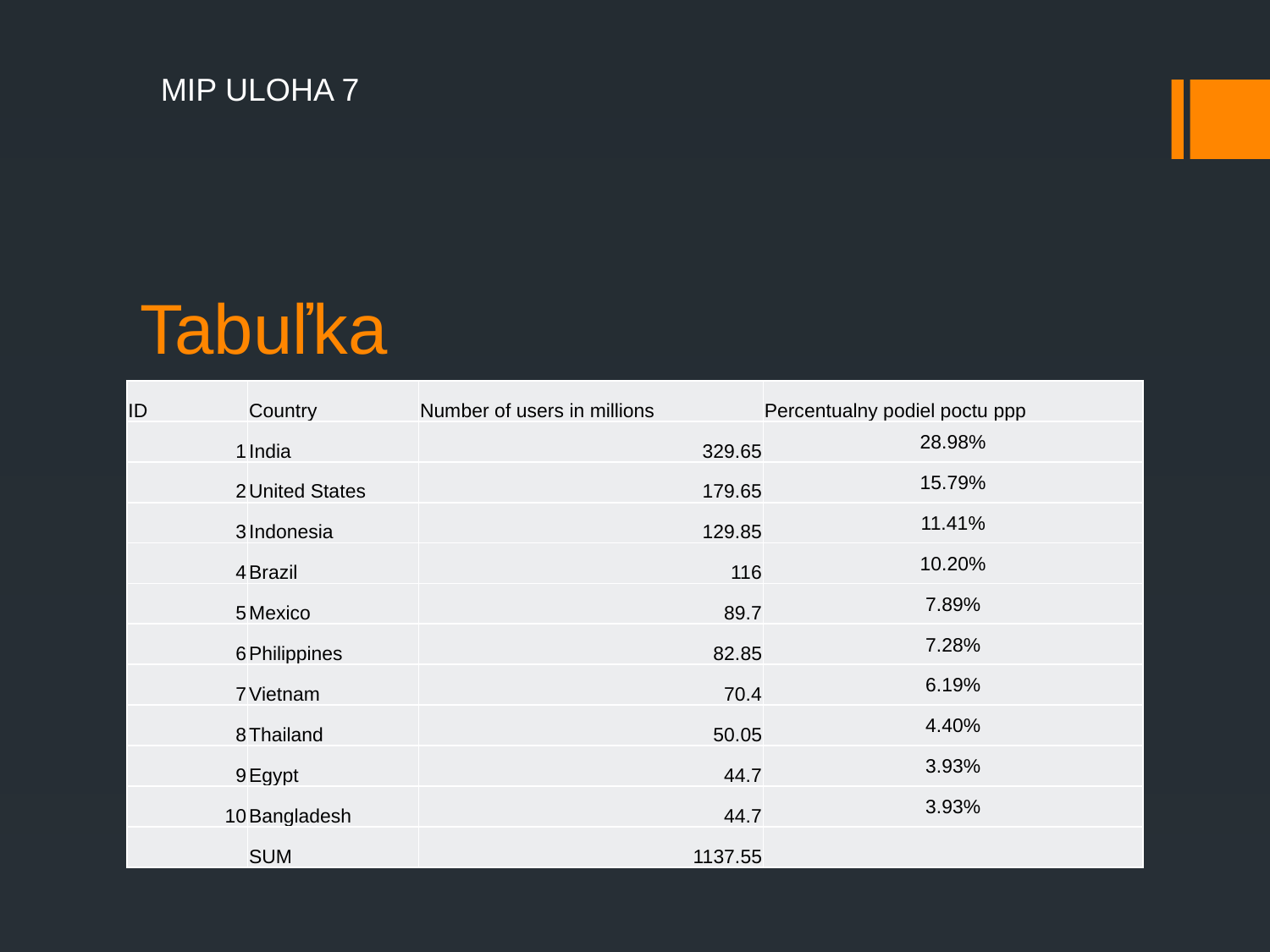

# Tabuľka
| ID | Country | Number of users in millions | Percentualny podiel poctu ppp |
| --- | --- | --- | --- |
| 1 | India | 329.65 | 28.98% |
| 2 | United States | 179.65 | 15.79% |
| 3 | Indonesia | 129.85 | 11.41% |
| 4 | Brazil | 116 | 10.20% |
| 5 | Mexico | 89.7 | 7.89% |
| 6 | Philippines | 82.85 | 7.28% |
| 7 | Vietnam | 70.4 | 6.19% |
| 8 | Thailand | 50.05 | 4.40% |
| 9 | Egypt | 44.7 | 3.93% |
| 10 | Bangladesh | 44.7 | 3.93% |
|  | SUM | 1137.55 |  |